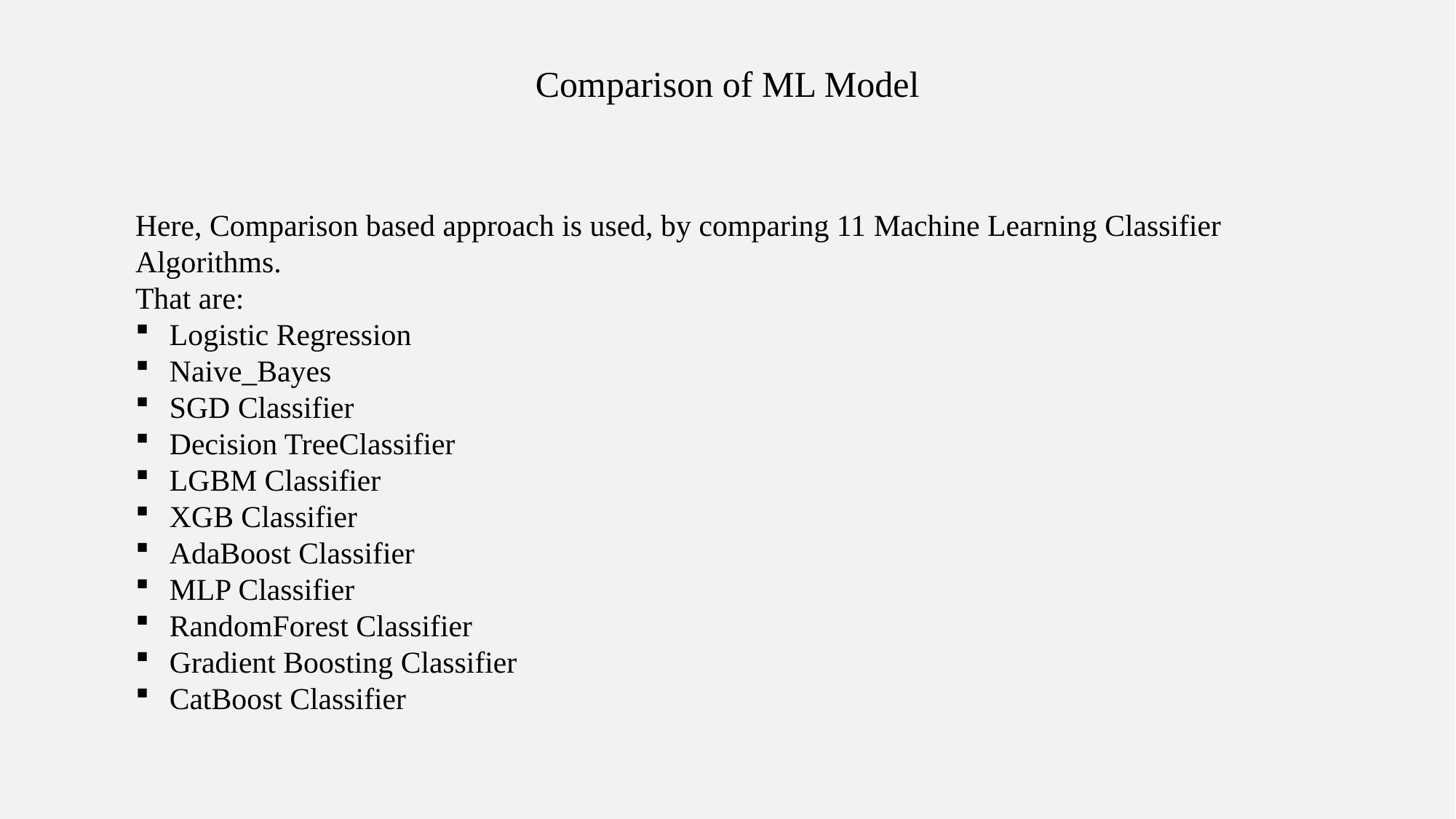

Comparison of ML Model
Here, Comparison based approach is used, by comparing 11 Machine Learning Classifier Algorithms.
That are:
Logistic Regression
Naive_Bayes
SGD Classifier
Decision TreeClassifier
LGBM Classifier
XGB Classifier
AdaBoost Classifier
MLP Classifier
RandomForest Classifier
Gradient Boosting Classifier
CatBoost Classifier